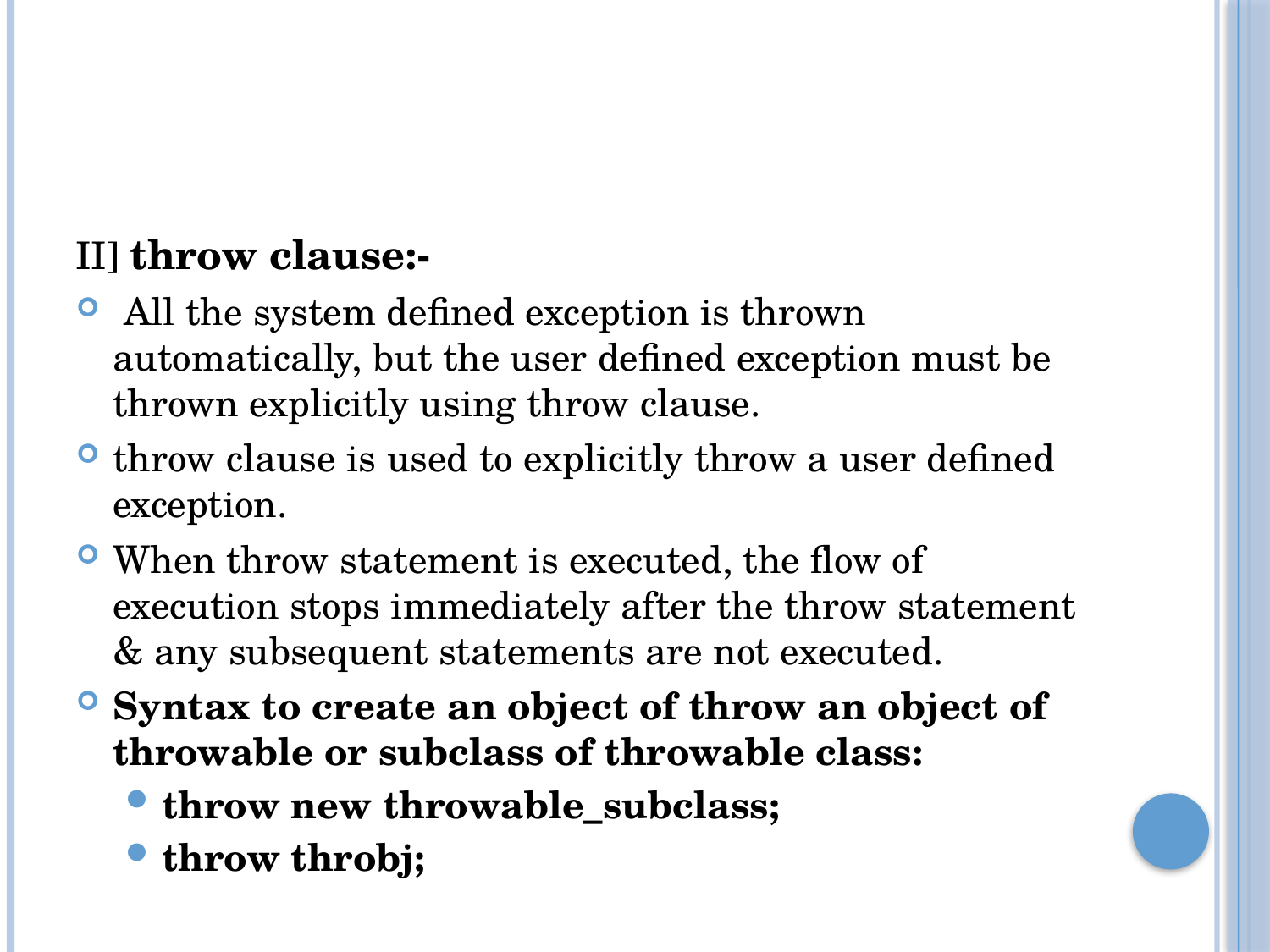

#
II] throw clause:-
 All the system defined exception is thrown automatically, but the user defined exception must be thrown explicitly using throw clause.
throw clause is used to explicitly throw a user defined exception.
When throw statement is executed, the flow of execution stops immediately after the throw statement & any subsequent statements are not executed.
Syntax to create an object of throw an object of throwable or subclass of throwable class:
throw new throwable_subclass;
throw throbj;